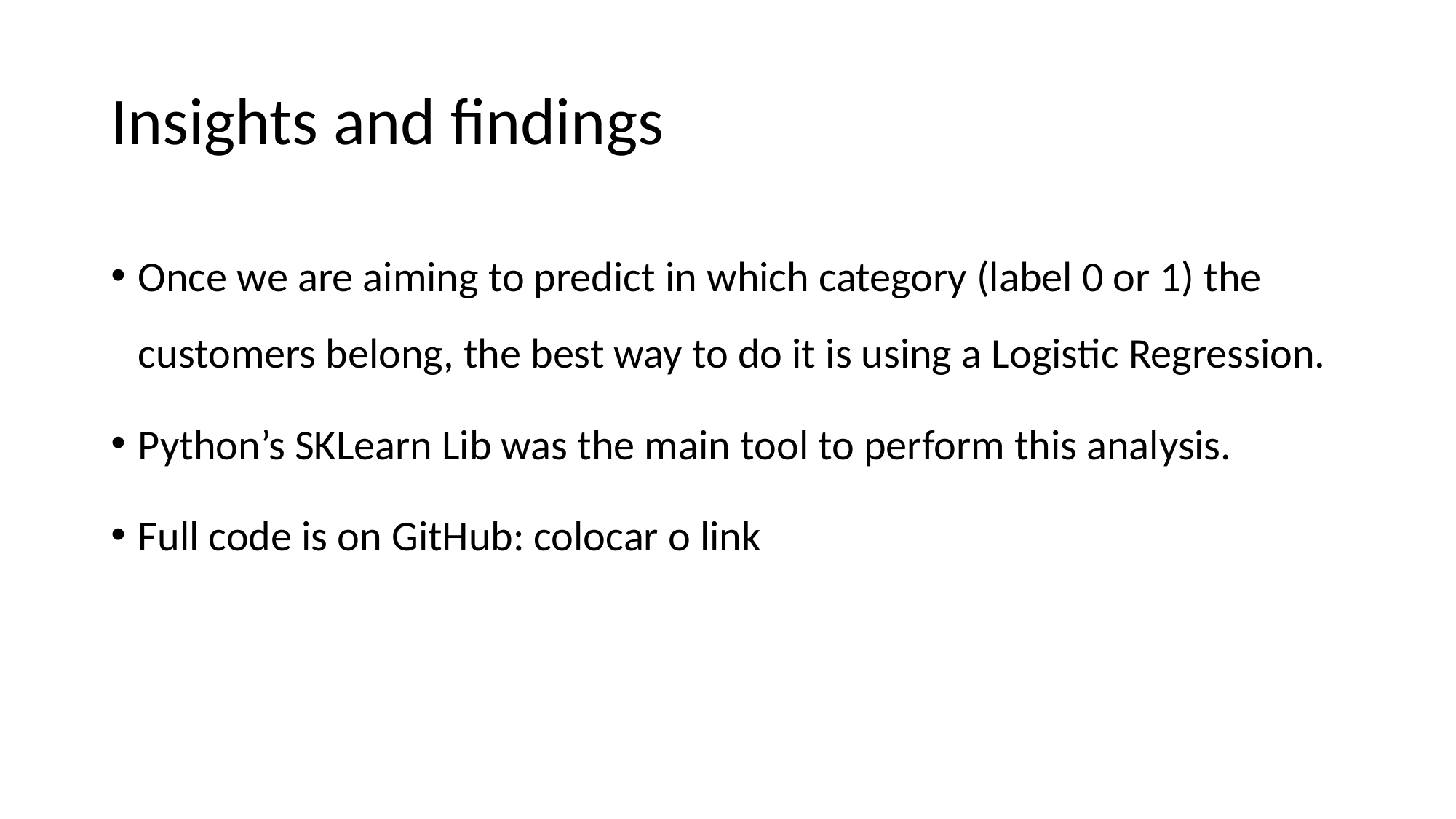

# Insights and findings
Once we are aiming to predict in which category (label 0 or 1) the customers belong, the best way to do it is using a Logistic Regression.
Python’s SKLearn Lib was the main tool to perform this analysis.
Full code is on GitHub: colocar o link